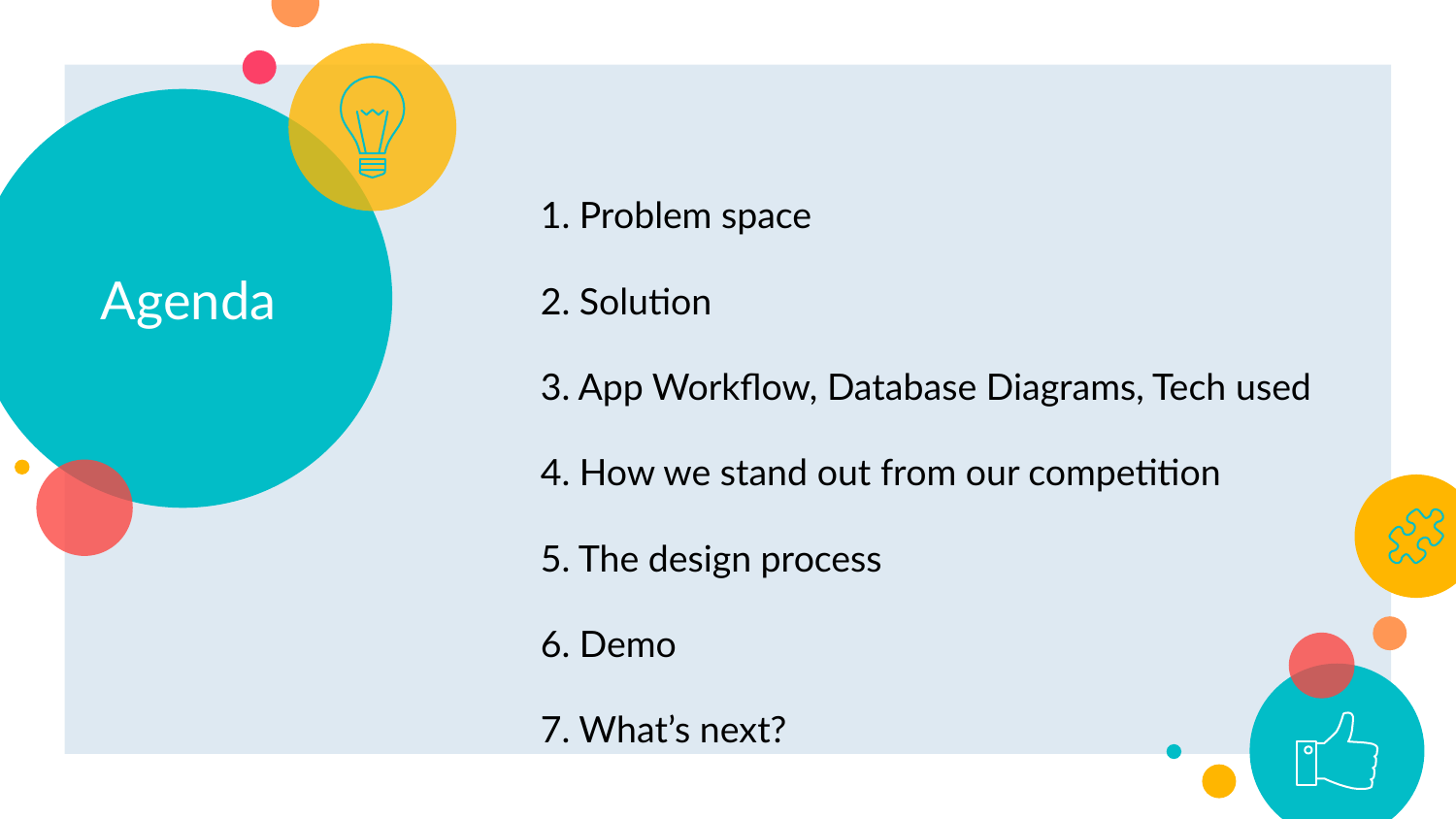

# Agenda
1. Problem space
2. Solution
3. App Workflow, Database Diagrams, Tech used
4. How we stand out from our competition
5. The design process
6. Demo
7. What’s next?